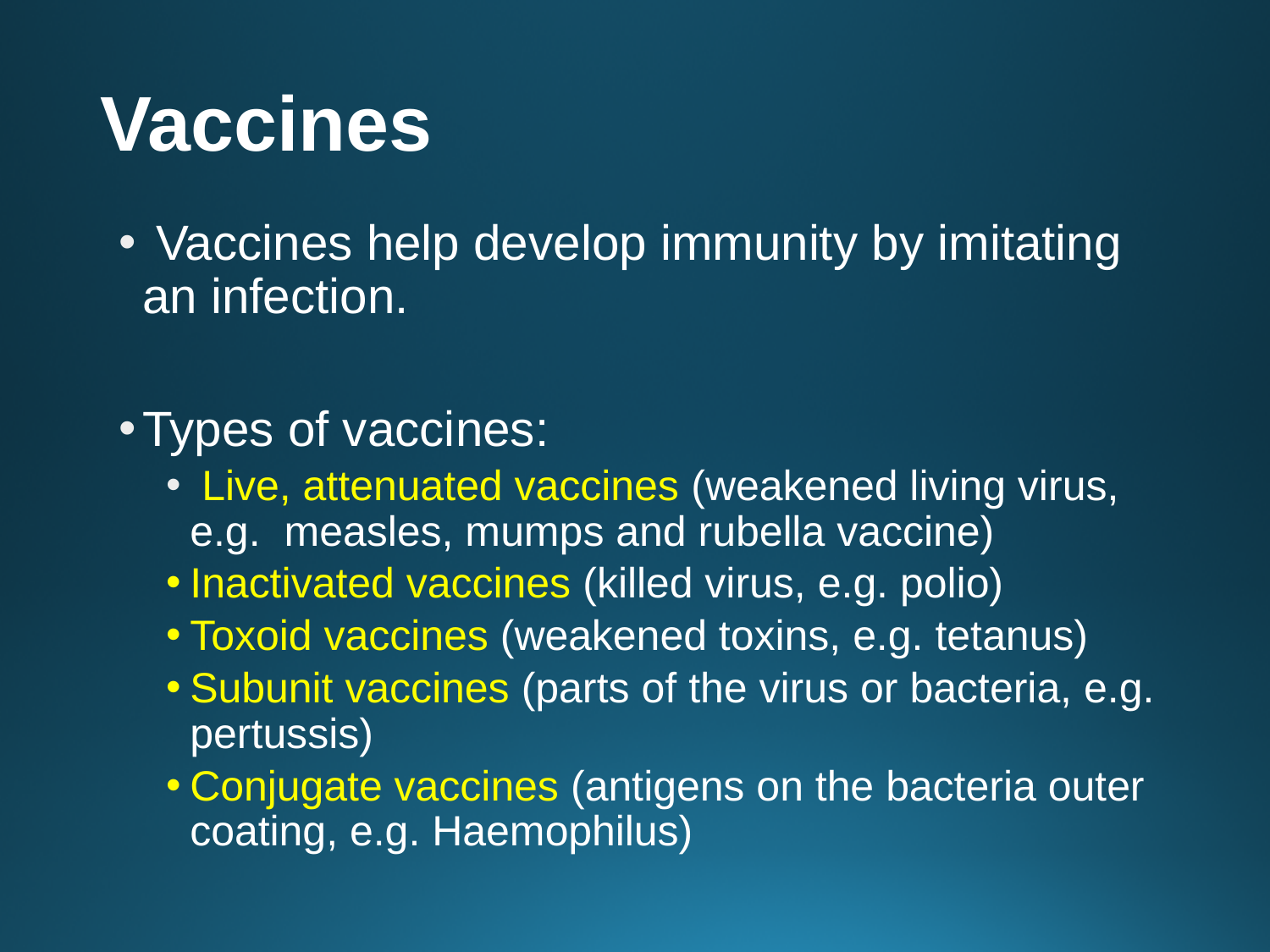

# Vaccines
 Vaccines help develop immunity by imitating an infection.

Types of vaccines:
 Live, attenuated vaccines (weakened living virus, e.g.  measles, mumps and rubella vaccine)
Inactivated vaccines (killed virus, e.g. polio)
Toxoid vaccines (weakened toxins, e.g. tetanus)
Subunit vaccines (parts of the virus or bacteria, e.g. pertussis)
Conjugate vaccines (antigens on the bacteria outer coating, e.g. Haemophilus)